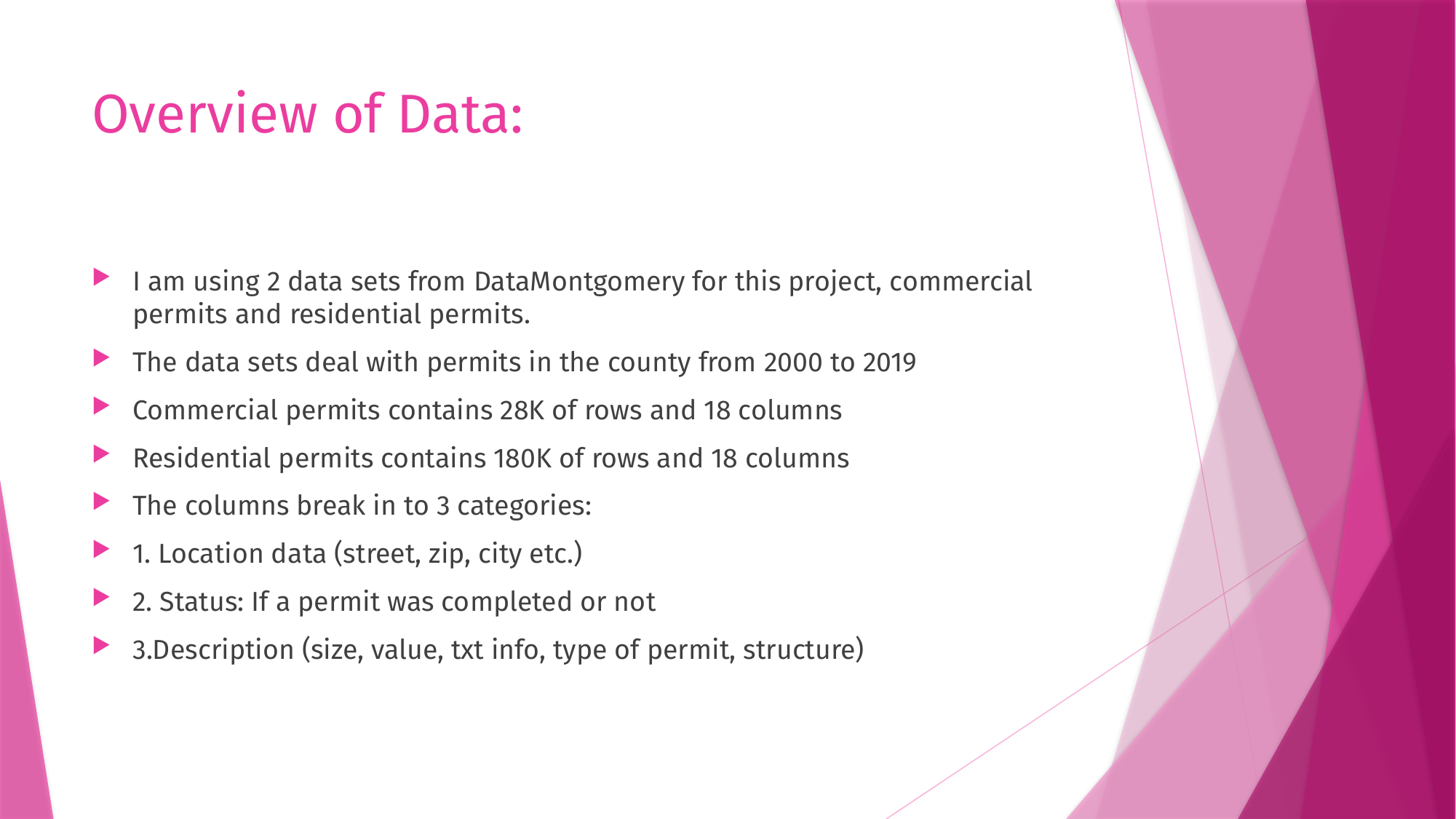

# Overview of Data:
I am using 2 data sets from DataMontgomery for this project, commercial permits and residential permits.
The data sets deal with permits in the county from 2000 to 2019
Commercial permits contains 28K of rows and 18 columns
Residential permits contains 180K of rows and 18 columns
The columns break in to 3 categories:
1. Location data (street, zip, city etc.)
2. Status: If a permit was completed or not
3.Description (size, value, txt info, type of permit, structure)